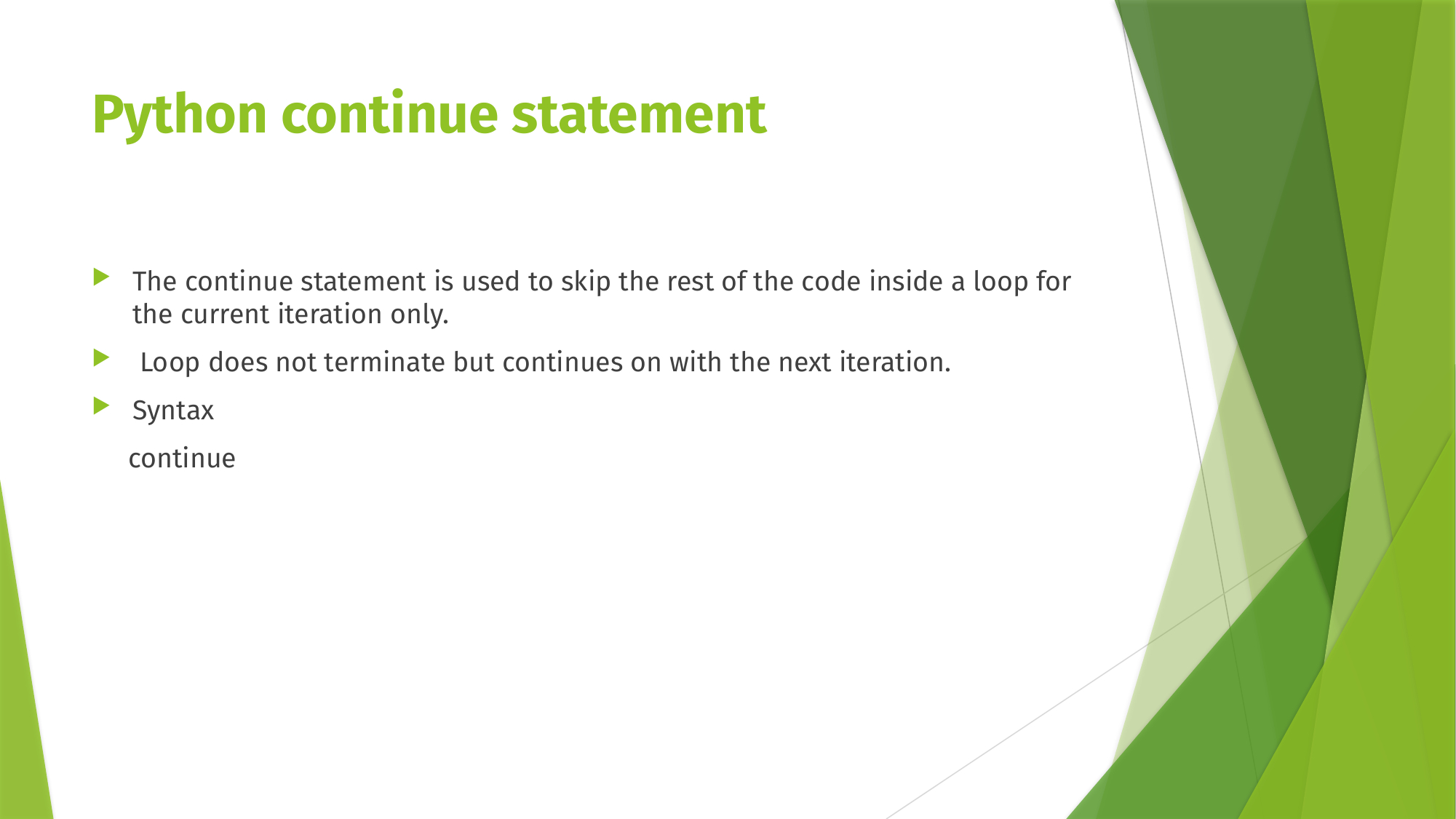

# Python continue statement
The continue statement is used to skip the rest of the code inside a loop for the current iteration only.
 Loop does not terminate but continues on with the next iteration.
Syntax
     continue